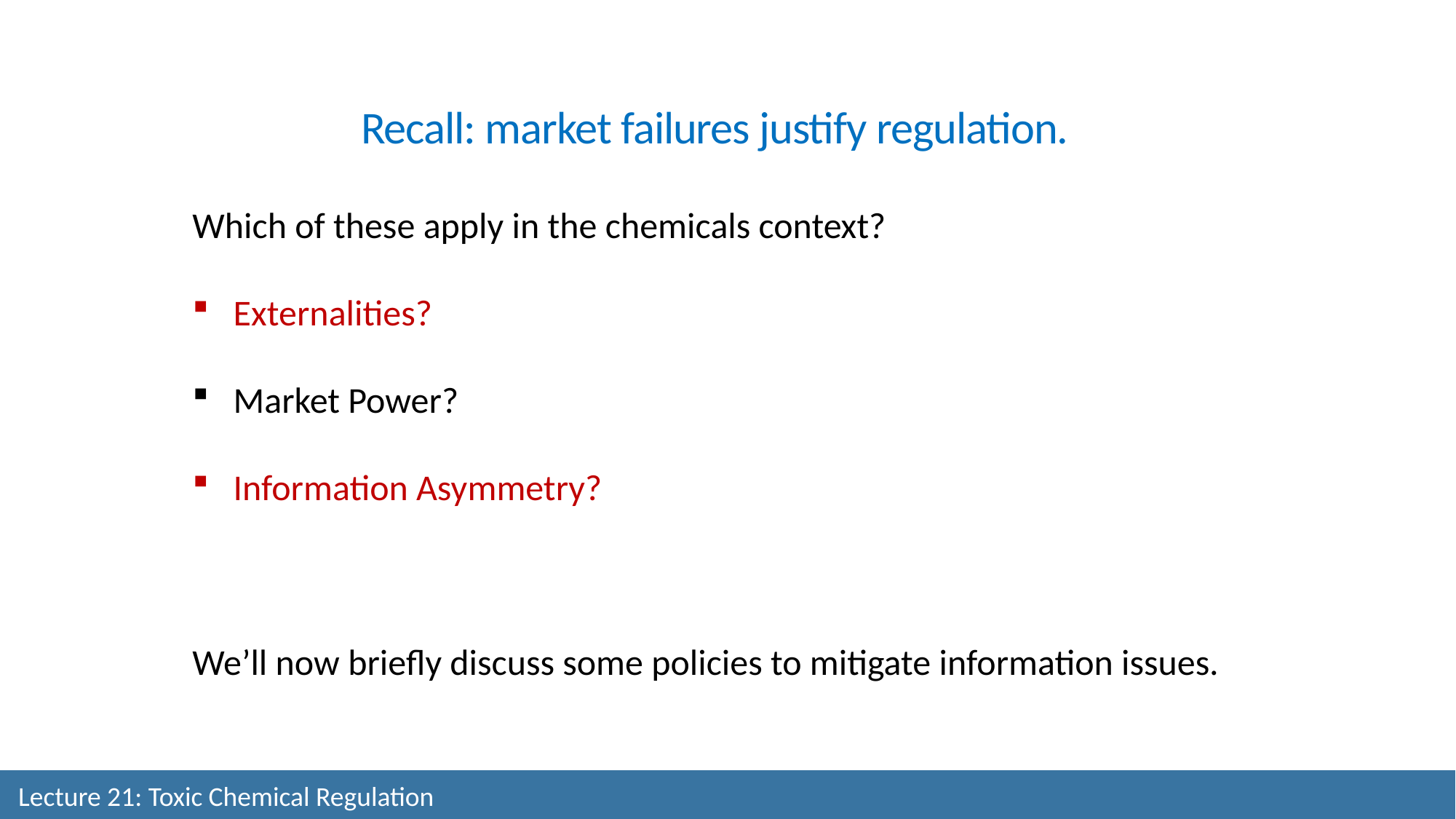

Recall: market failures justify regulation.
Which of these apply in the chemicals context?

Externalities?

Market Power?

Information Asymmetry?

We’ll now briefly discuss some policies to mitigate information issues.